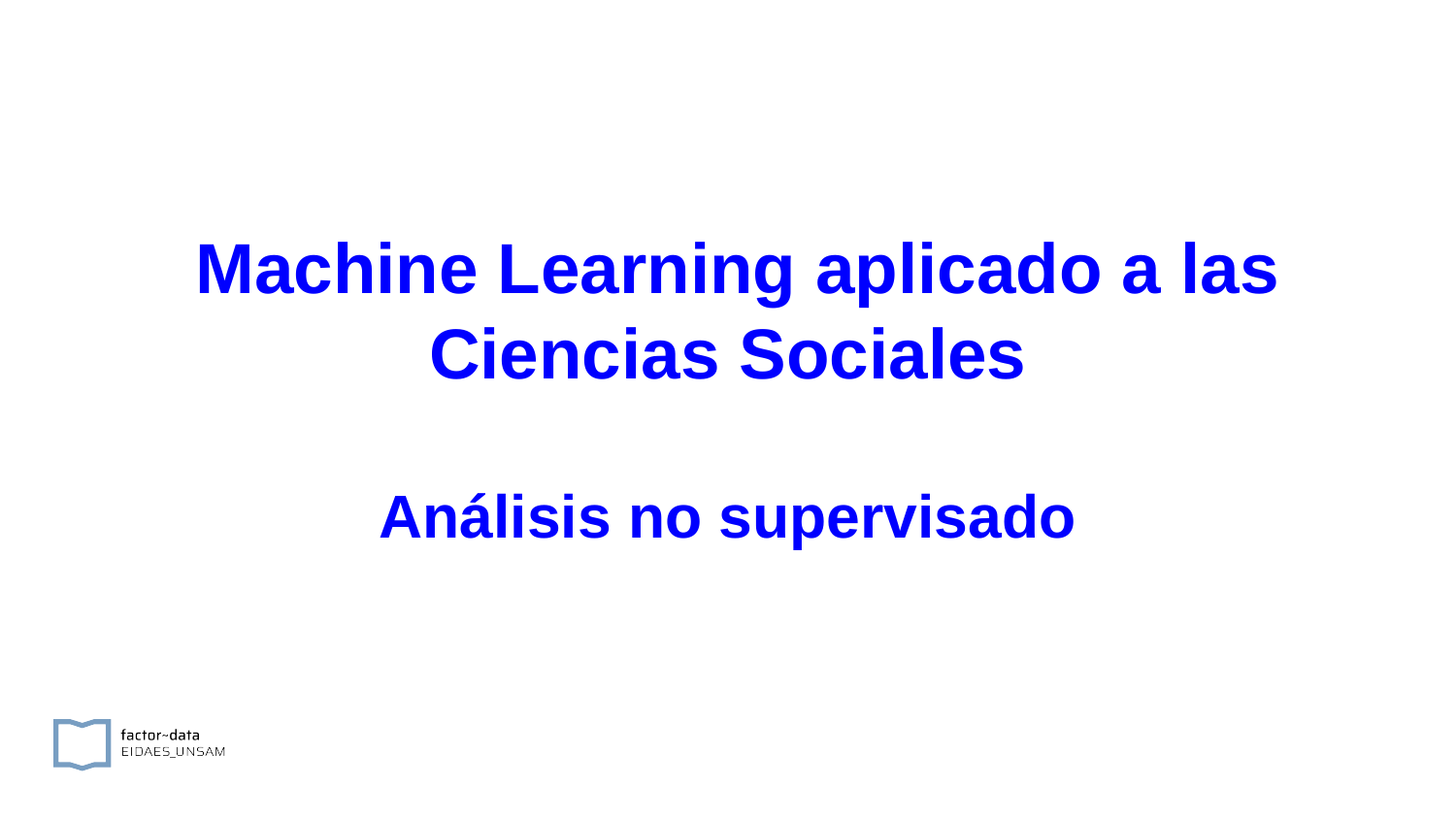

# Machine Learning aplicado a las Ciencias Sociales

Análisis no supervisado